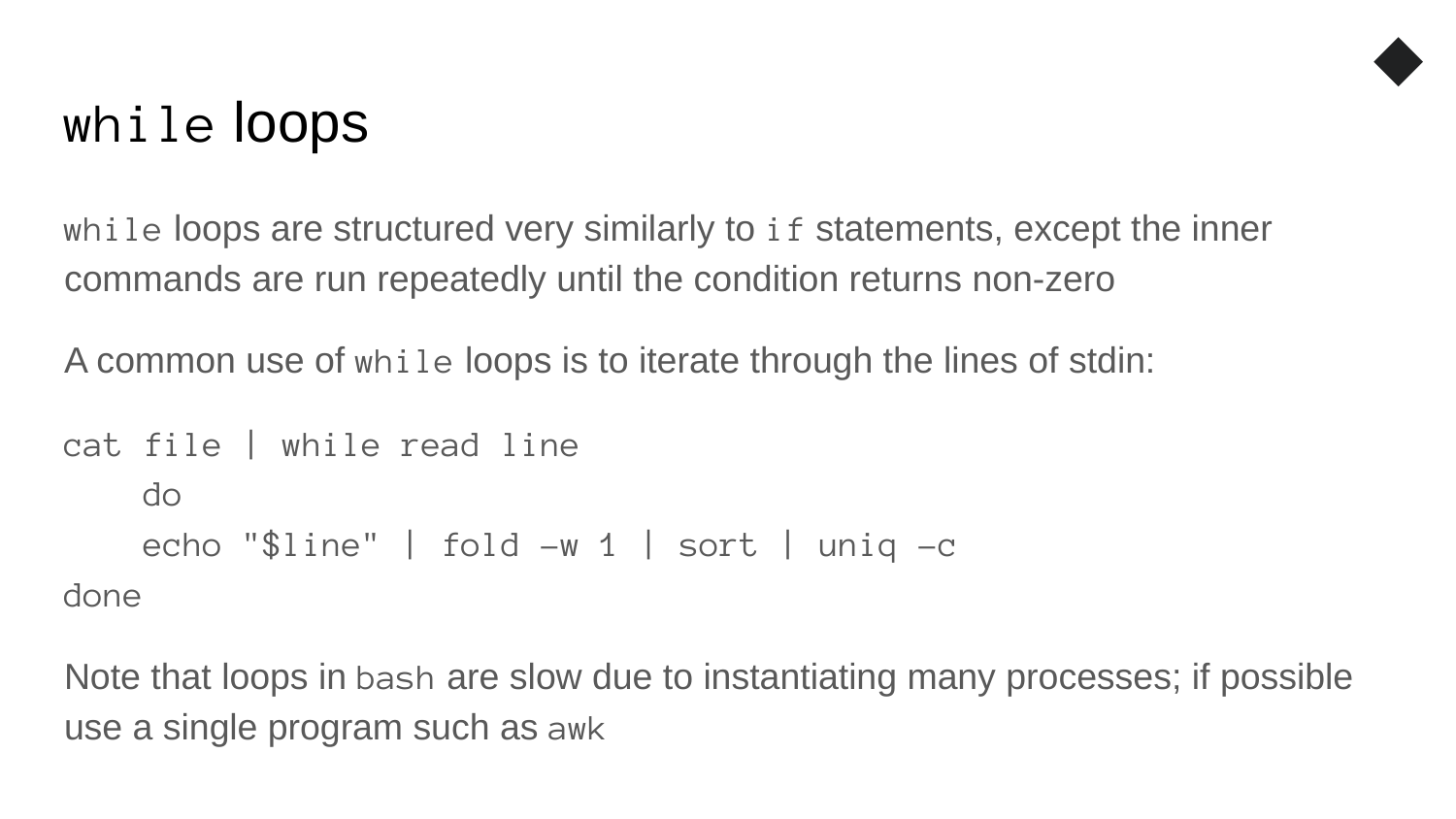

◆
# while loops
while loops are structured very similarly to if statements, except the inner commands are run repeatedly until the condition returns non-zero
A common use of while loops is to iterate through the lines of stdin:
cat file | while read line
    do
    echo "$line" | fold -w 1 | sort | uniq -c
done
Note that loops in bash are slow due to instantiating many processes; if possible use a single program such as awk